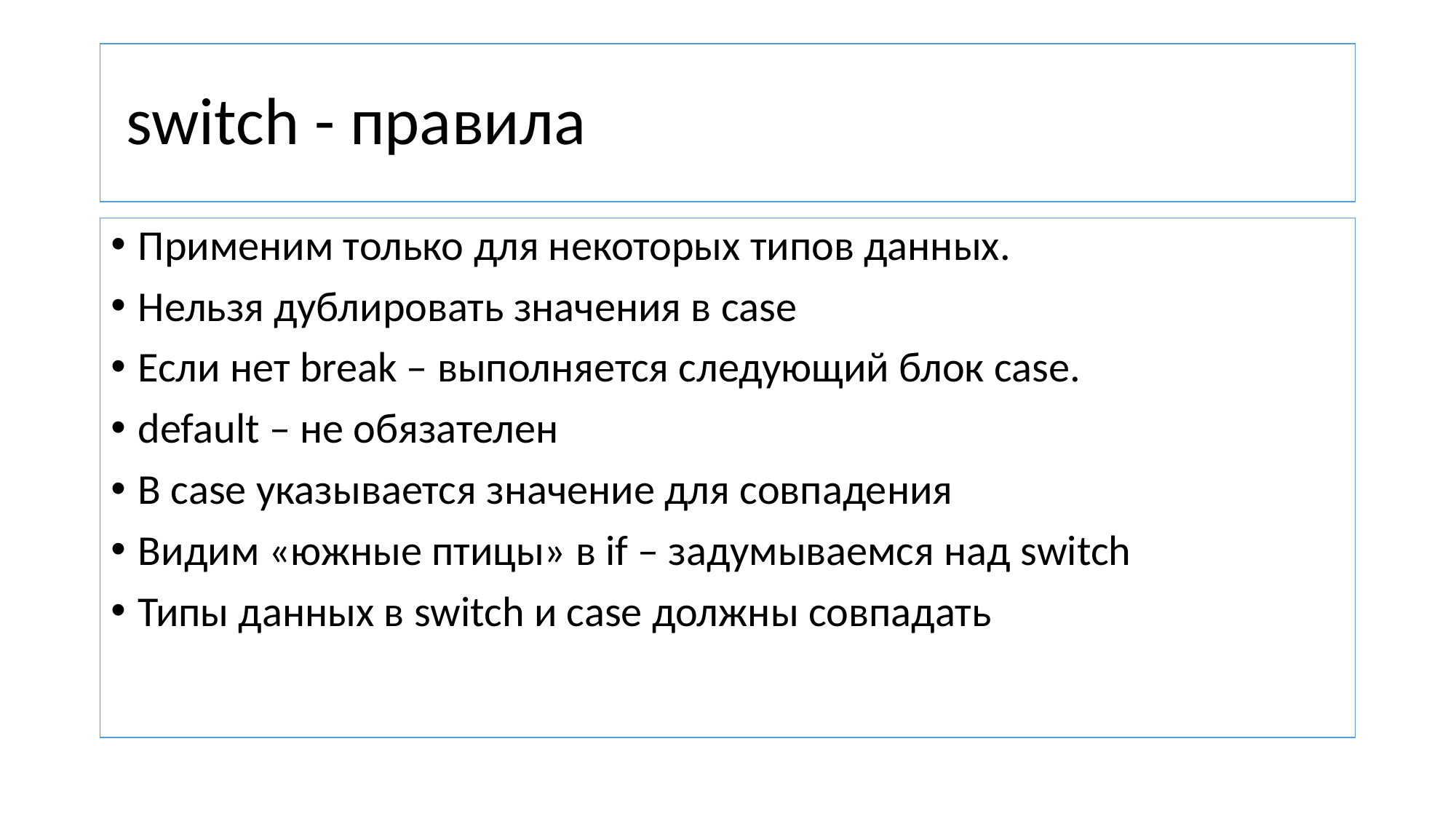

# switch - правила
Применим только для некоторых типов данных.
Нельзя дублировать значения в case
Если нет break – выполняется следующий блок case.
default – не обязателен
В case указывается значение для совпадения
Видим «южные птицы» в if – задумываемся над switch
Типы данных в switch и case должны совпадать